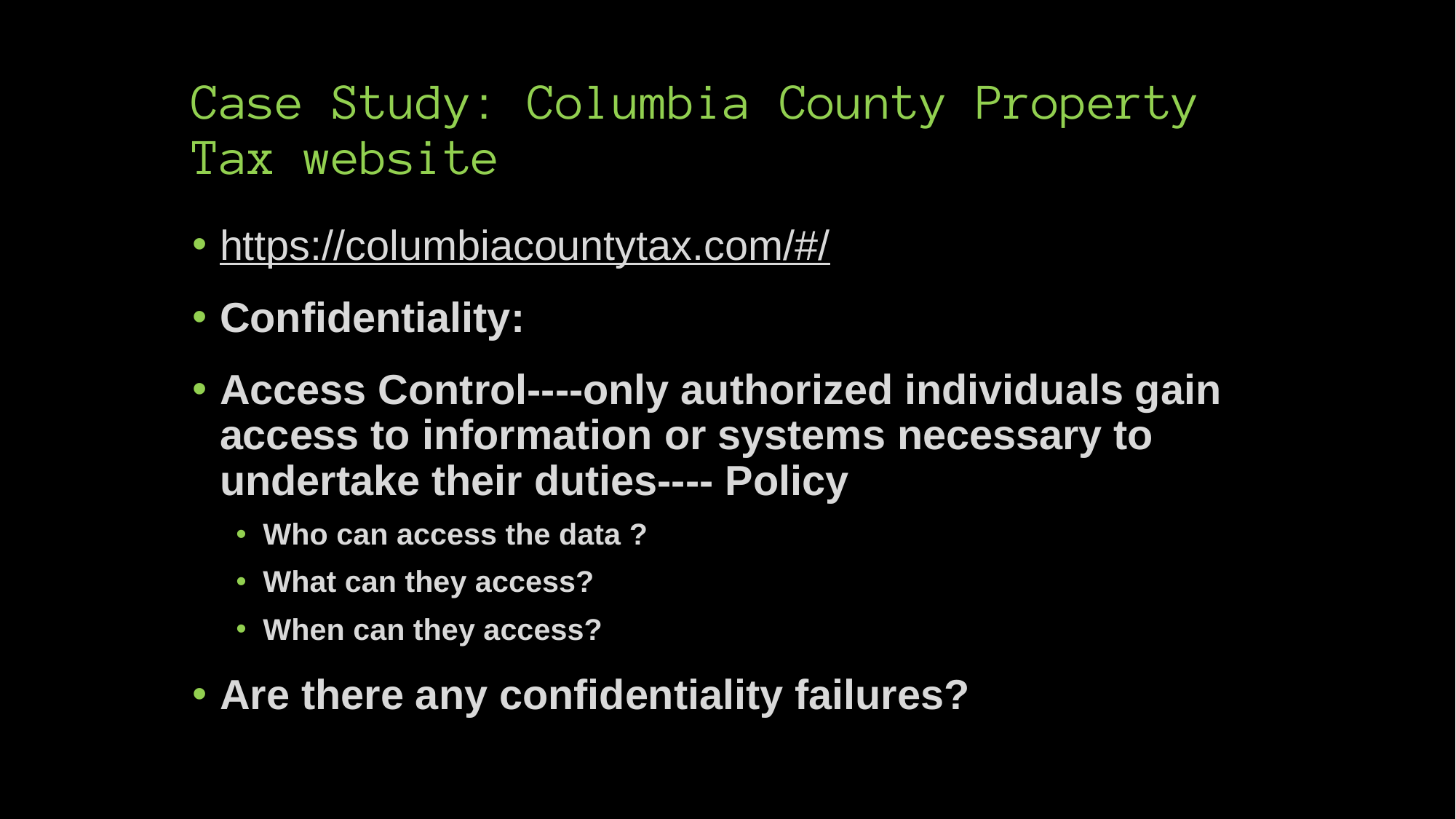

# Case Study: Columbia County Property Tax website
https://columbiacountytax.com/#/
Confidentiality:
Access Control----only authorized individuals gain access to information or systems necessary to undertake their duties---- Policy
Who can access the data ?
What can they access?
When can they access?
Are there any confidentiality failures?